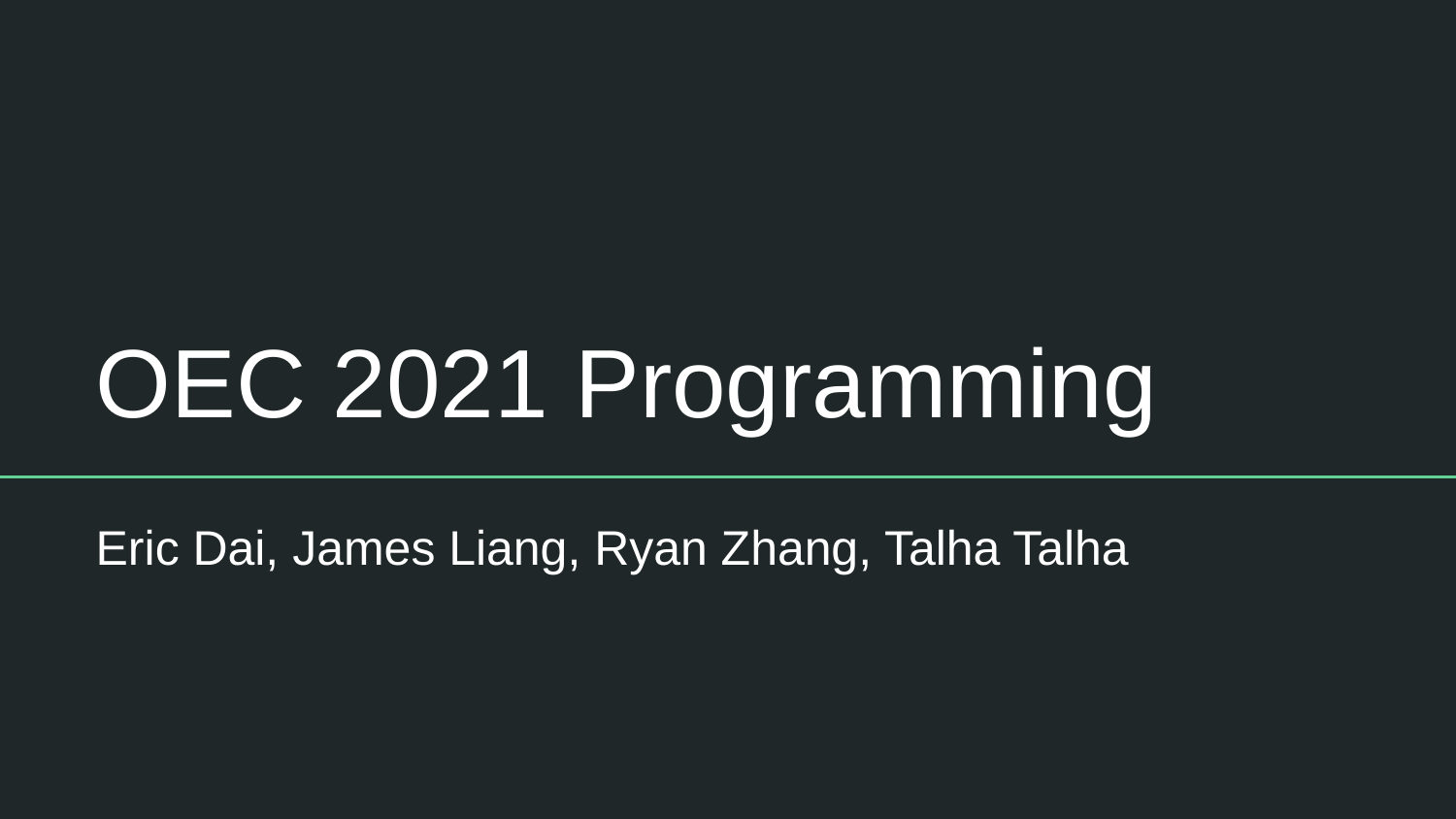

# OEC 2021 Programming
Eric Dai, James Liang, Ryan Zhang, Talha Talha